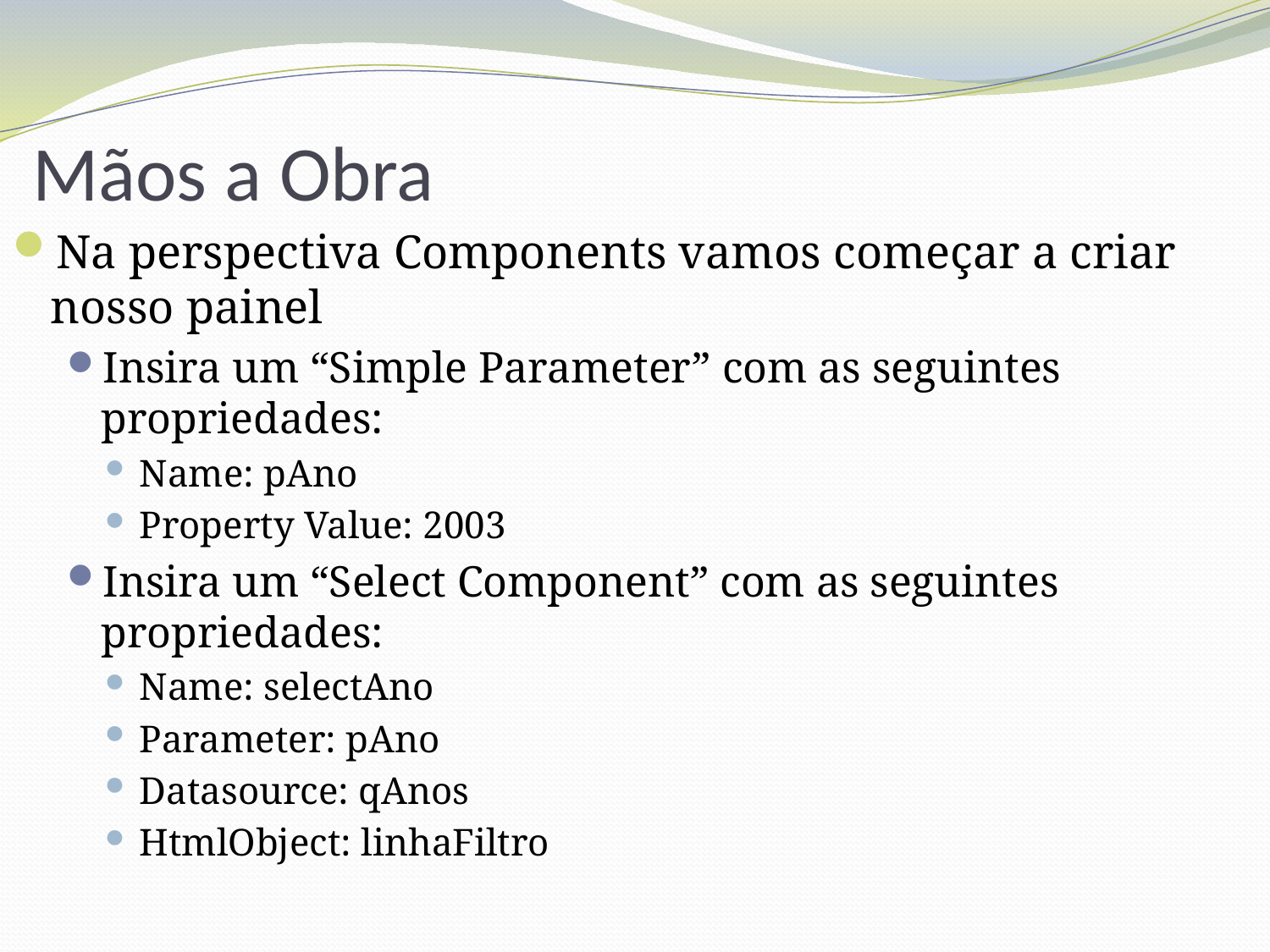

# Mãos a Obra
Na perspectiva Components vamos começar a criar nosso painel
Insira um “Simple Parameter” com as seguintes propriedades:
Name: pAno
Property Value: 2003
Insira um “Select Component” com as seguintes propriedades:
Name: selectAno
Parameter: pAno
Datasource: qAnos
HtmlObject: linhaFiltro